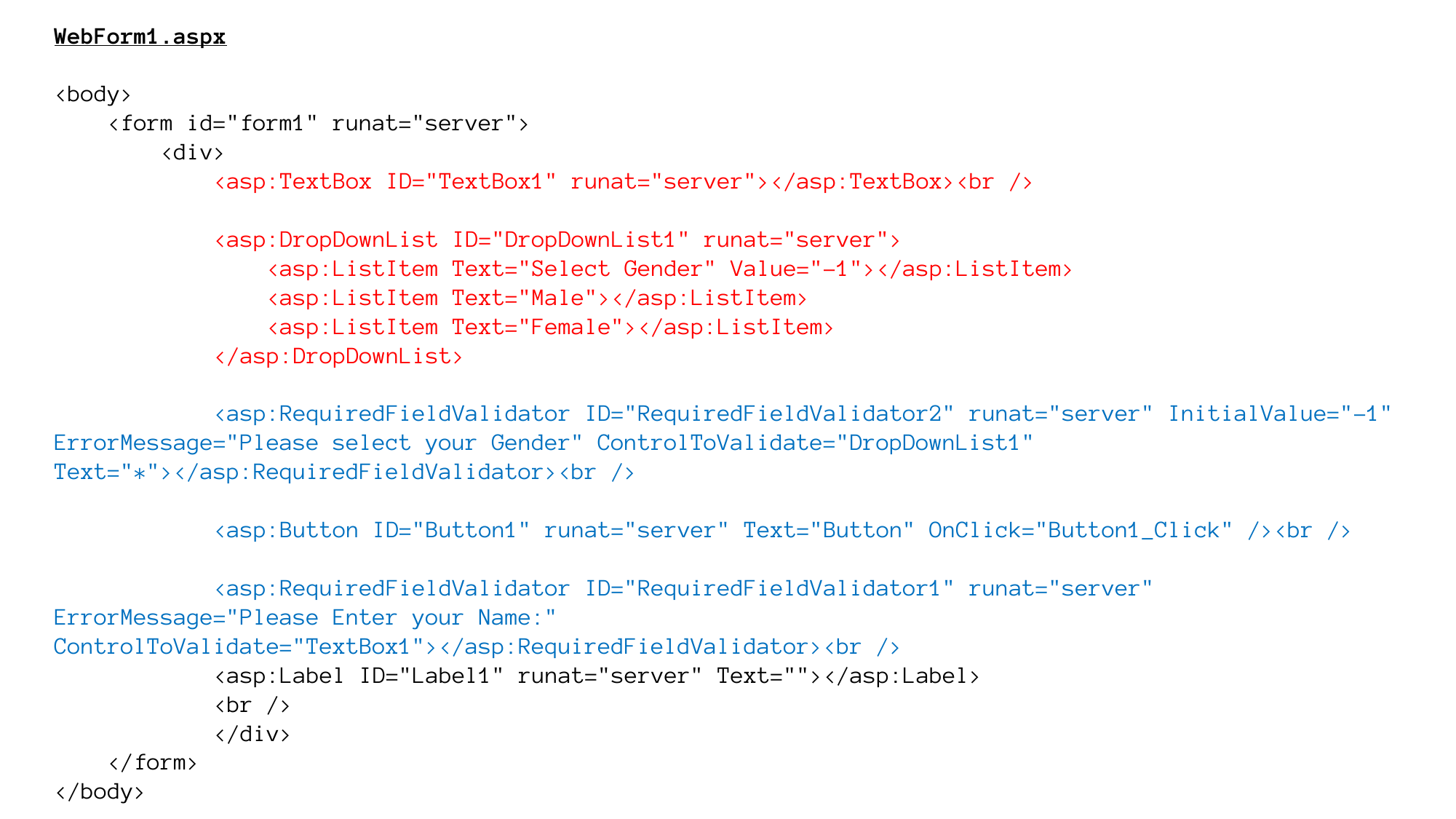

WebForm1.aspx

<body>
    <form id="form1" runat="server">
        <div>
            <asp:TextBox ID="TextBox1" runat="server"></asp:TextBox><br />

            <asp:DropDownList ID="DropDownList1" runat="server">
                <asp:ListItem Text="Select Gender" Value="-1"></asp:ListItem>
                <asp:ListItem Text="Male"></asp:ListItem>
                <asp:ListItem Text="Female"></asp:ListItem>
            </asp:DropDownList>

            <asp:RequiredFieldValidator ID="RequiredFieldValidator2" runat="server" InitialValue="-1" ErrorMessage="Please select your Gender" ControlToValidate="DropDownList1" Text="*"></asp:RequiredFieldValidator><br />

            <asp:Button ID="Button1" runat="server" Text="Button" OnClick="Button1_Click" /><br />

            <asp:RequiredFieldValidator ID="RequiredFieldValidator1" runat="server" ErrorMessage="Please Enter your Name:" ControlToValidate="TextBox1"></asp:RequiredFieldValidator><br />
            <asp:Label ID="Label1" runat="server" Text=""></asp:Label>
            <br />
            </div>
    </form>
</body>